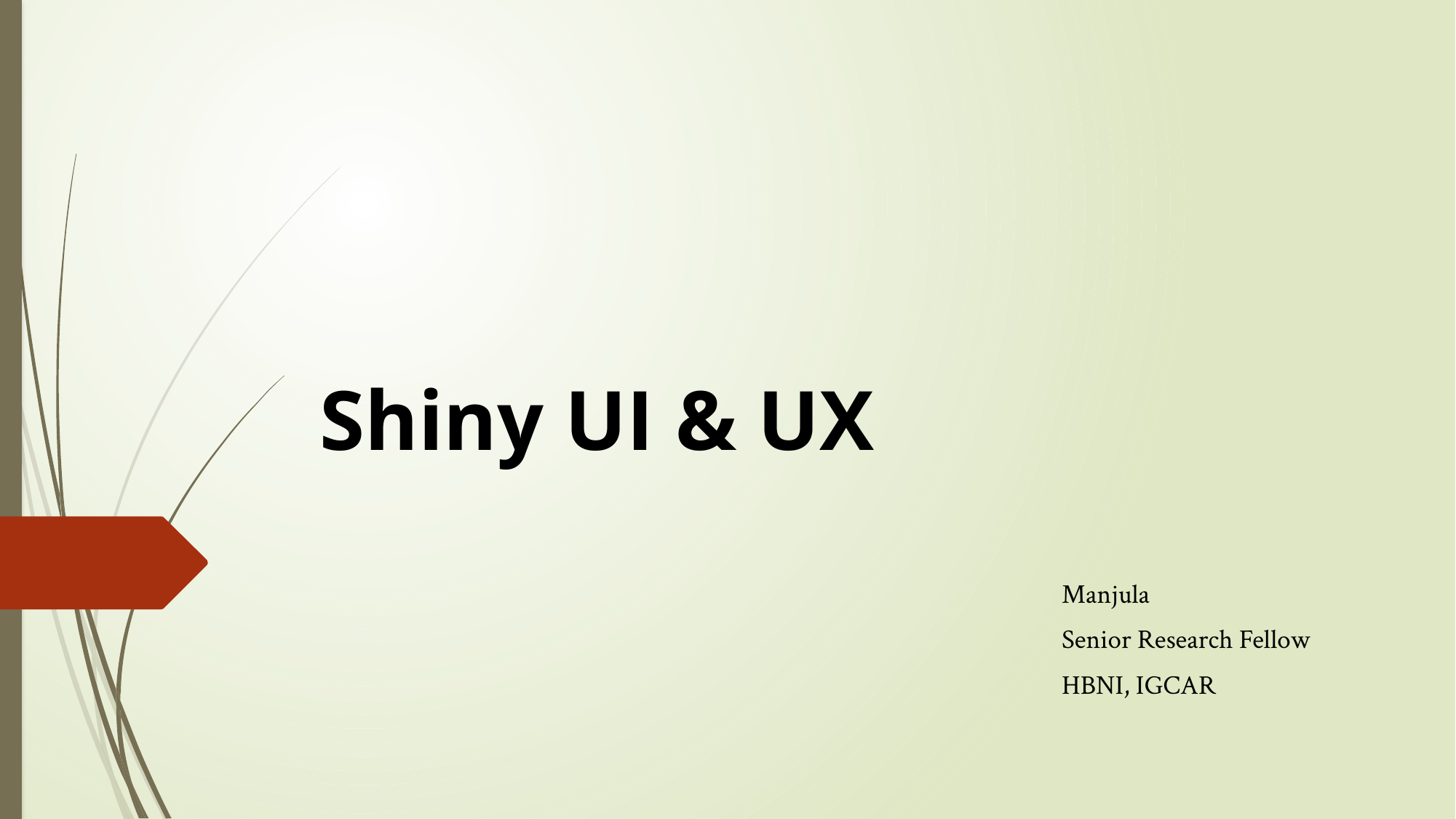

# Shiny UI & UX
Manjula
Senior Research Fellow
HBNI, IGCAR